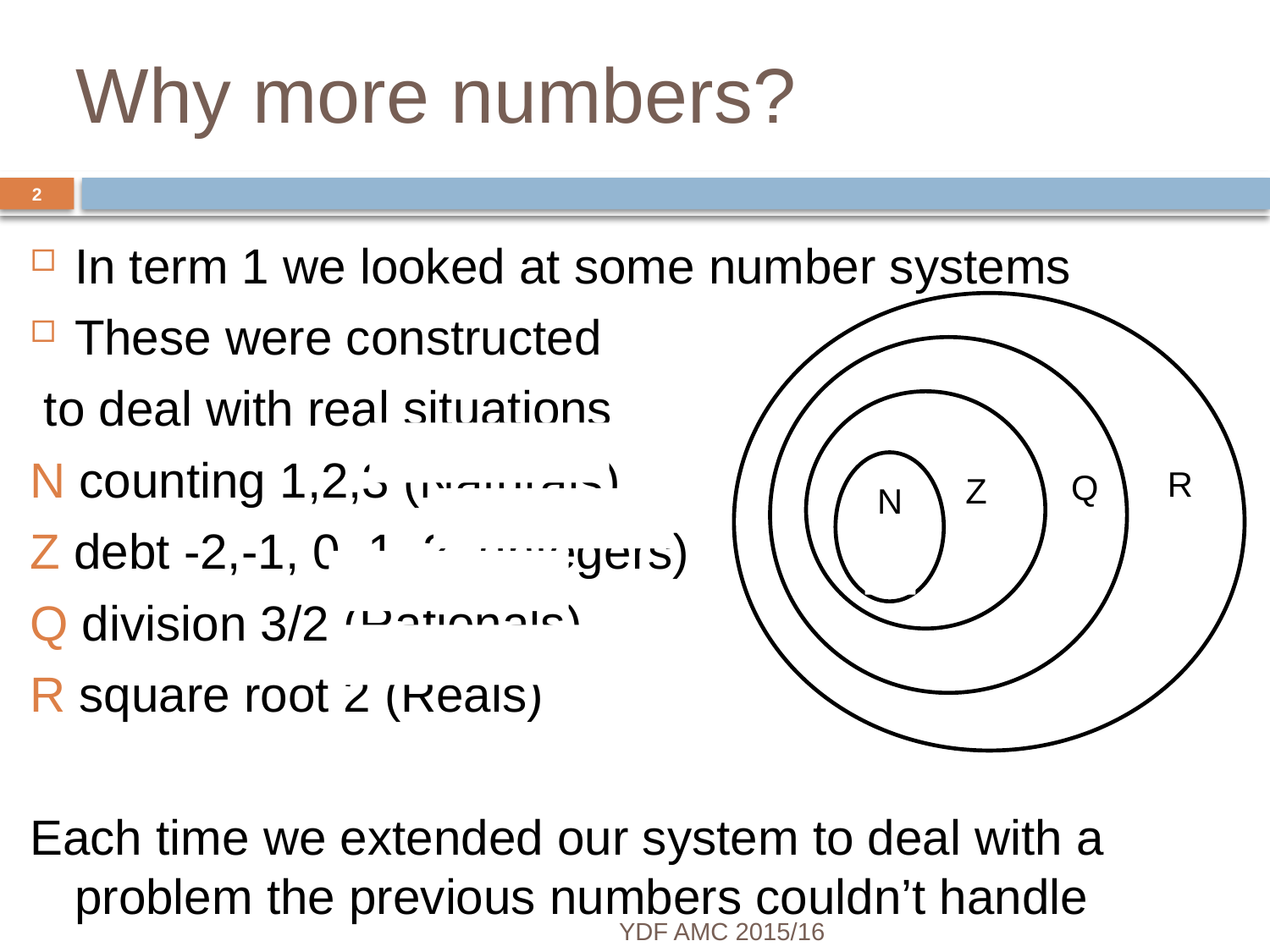

# Why more numbers?
2
In term 1 we looked at some number systems
These were constructed
 to deal with real situations
N counting 1,2,3 (Naturals)
Z debt -2,-1, 0, 1, 2  (Integers)
Q division 3/2 (Rationals)
R square root 2 (Reals)

Each time we extended our system to deal with a problem the previous numbers couldn’t handle

R
Q
Z
N

YDF AMC 2015/16